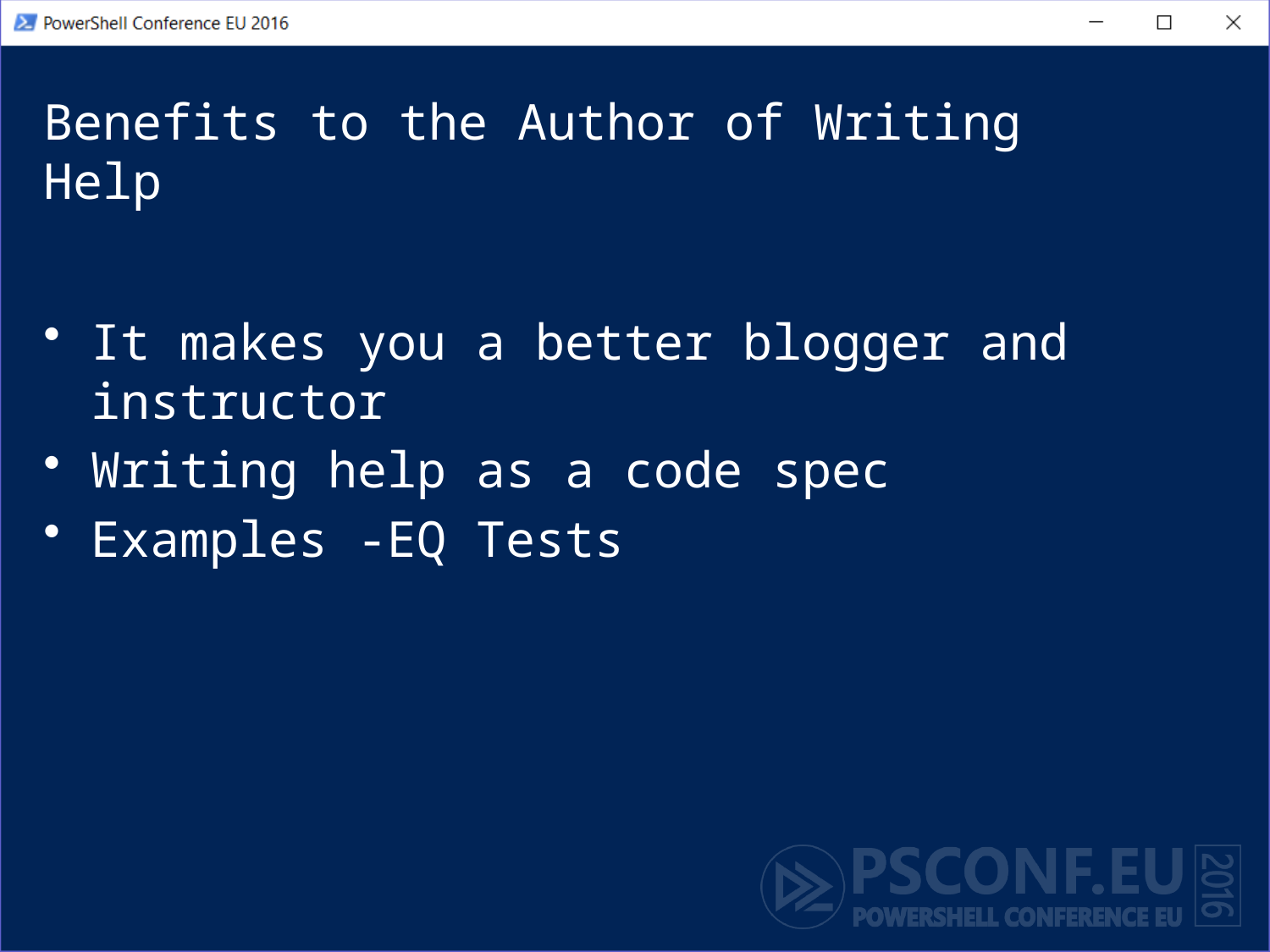

# Benefits to the Author of Writing Help
It makes you a better blogger and instructor
Writing help as a code spec
Examples -EQ Tests